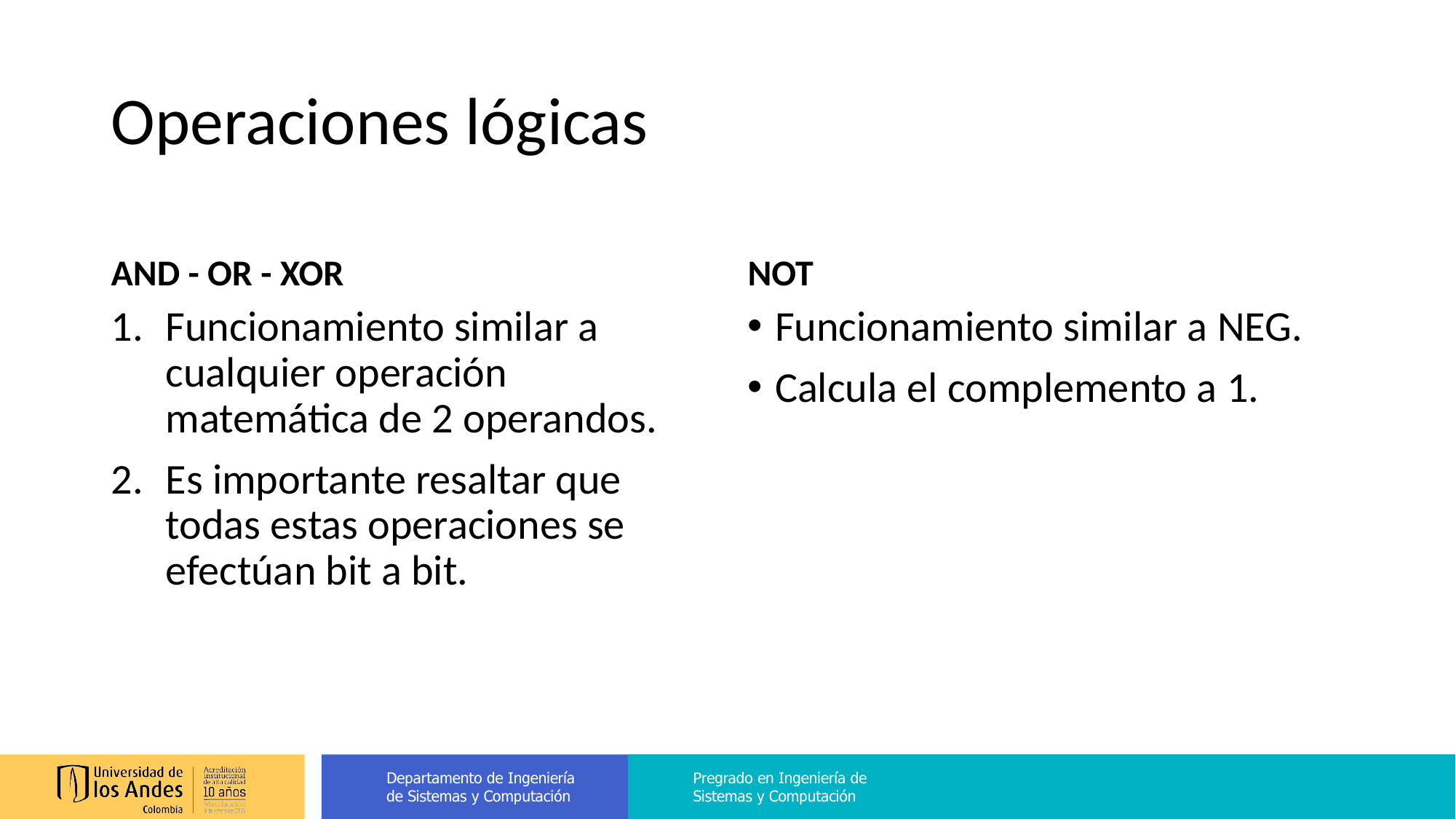

# Operaciones lógicas
AND - OR - XOR
NOT
Funcionamiento similar a cualquier operación matemática de 2 operandos.
Es importante resaltar que todas estas operaciones se efectúan bit a bit.

Funcionamiento similar a NEG.
Calcula el complemento a 1.